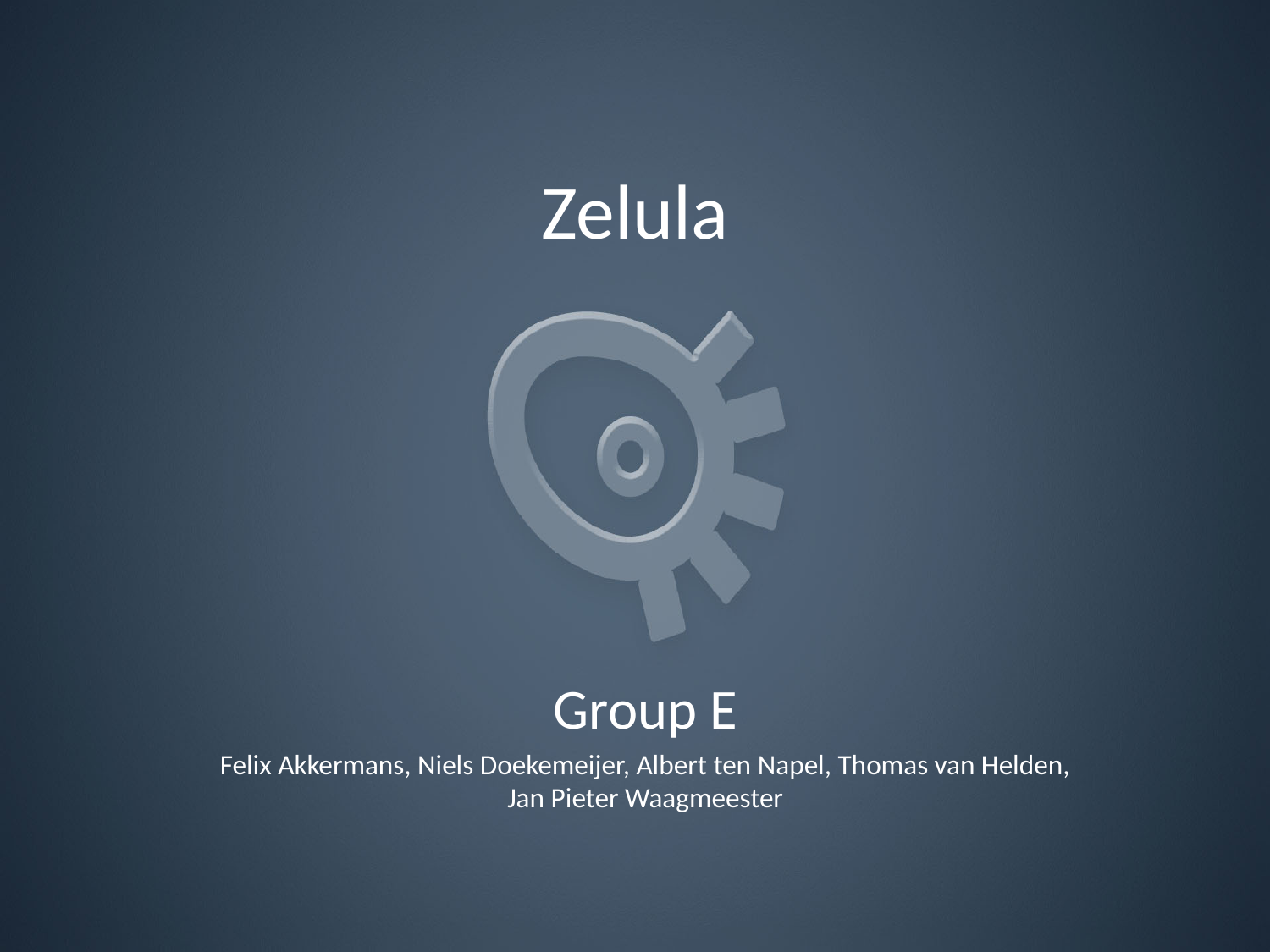

# Zelula
Group E
Felix Akkermans, Niels Doekemeijer, Albert ten Napel, Thomas van Helden, Jan Pieter Waagmeester